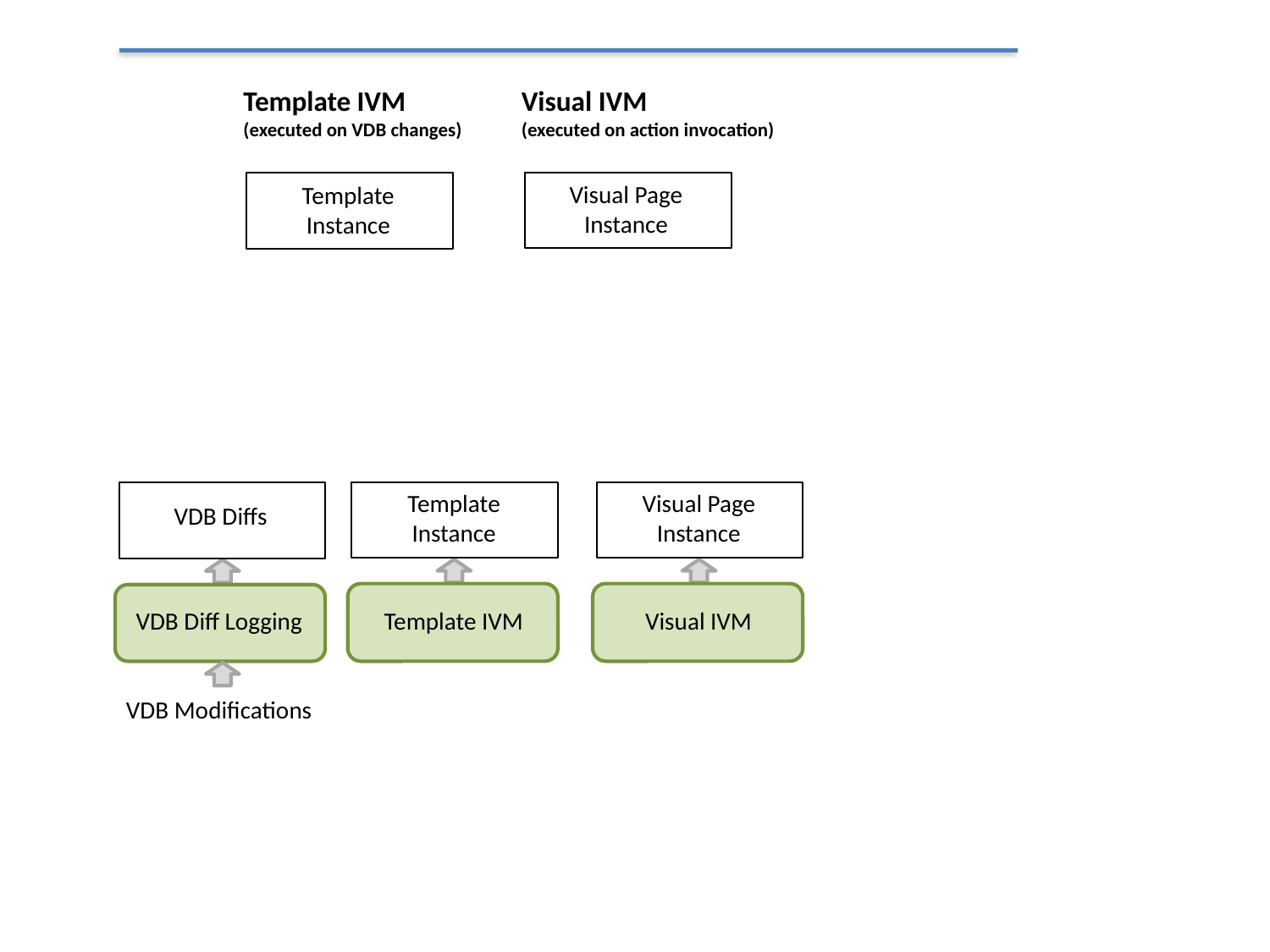

Visual IVM
(executed on action invocation)
Template IVM
(executed on VDB changes)
Visual Page Instance

Template Instance
Template Instance
Visual Page Instance

VDB Diffs

VDB Diff Logging
Template IVM
Visual IVM

VDB Modifications